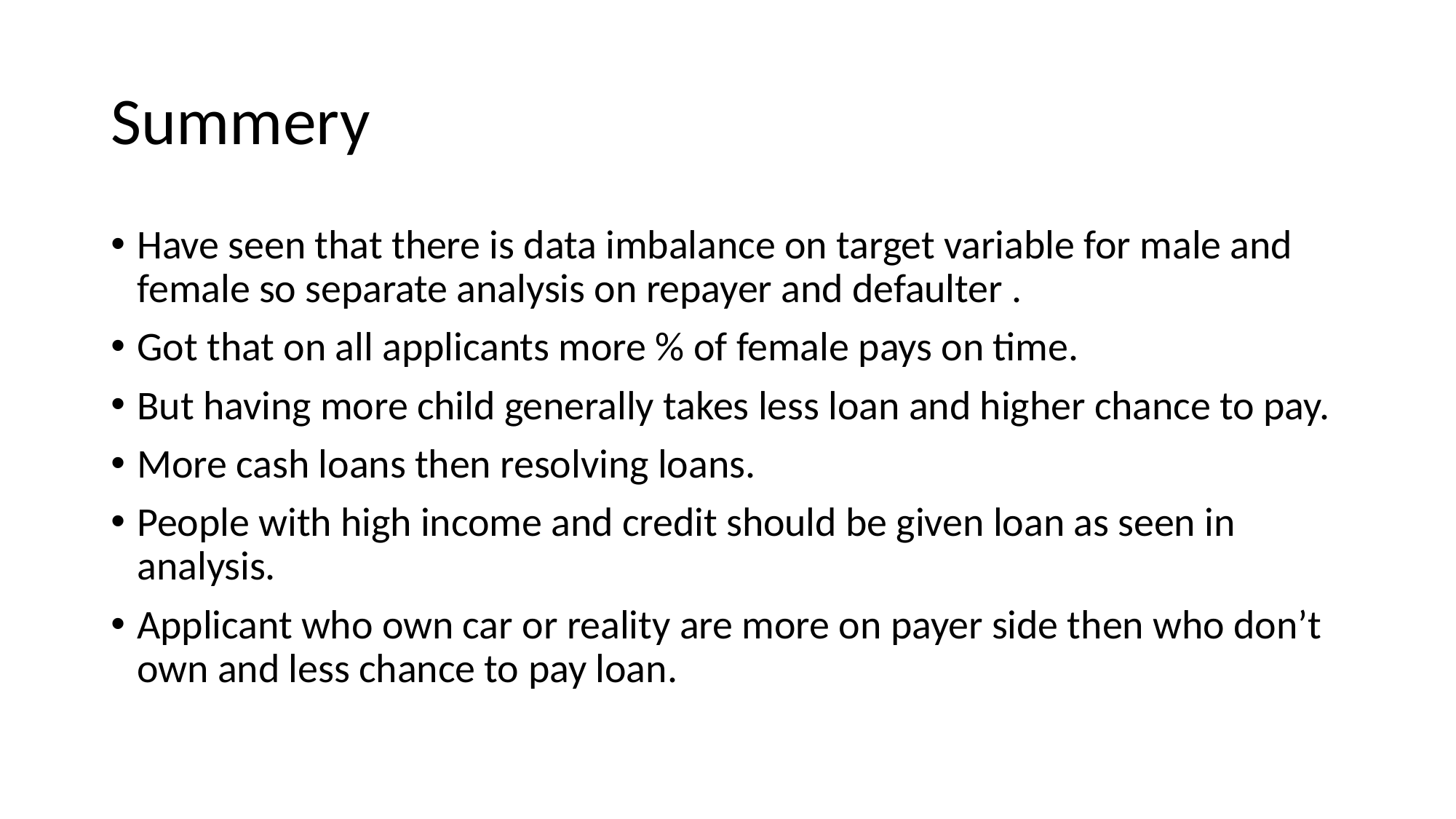

# Summery
Have seen that there is data imbalance on target variable for male and female so separate analysis on repayer and defaulter .
Got that on all applicants more % of female pays on time.
But having more child generally takes less loan and higher chance to pay.
More cash loans then resolving loans.
People with high income and credit should be given loan as seen in analysis.
Applicant who own car or reality are more on payer side then who don’t own and less chance to pay loan.